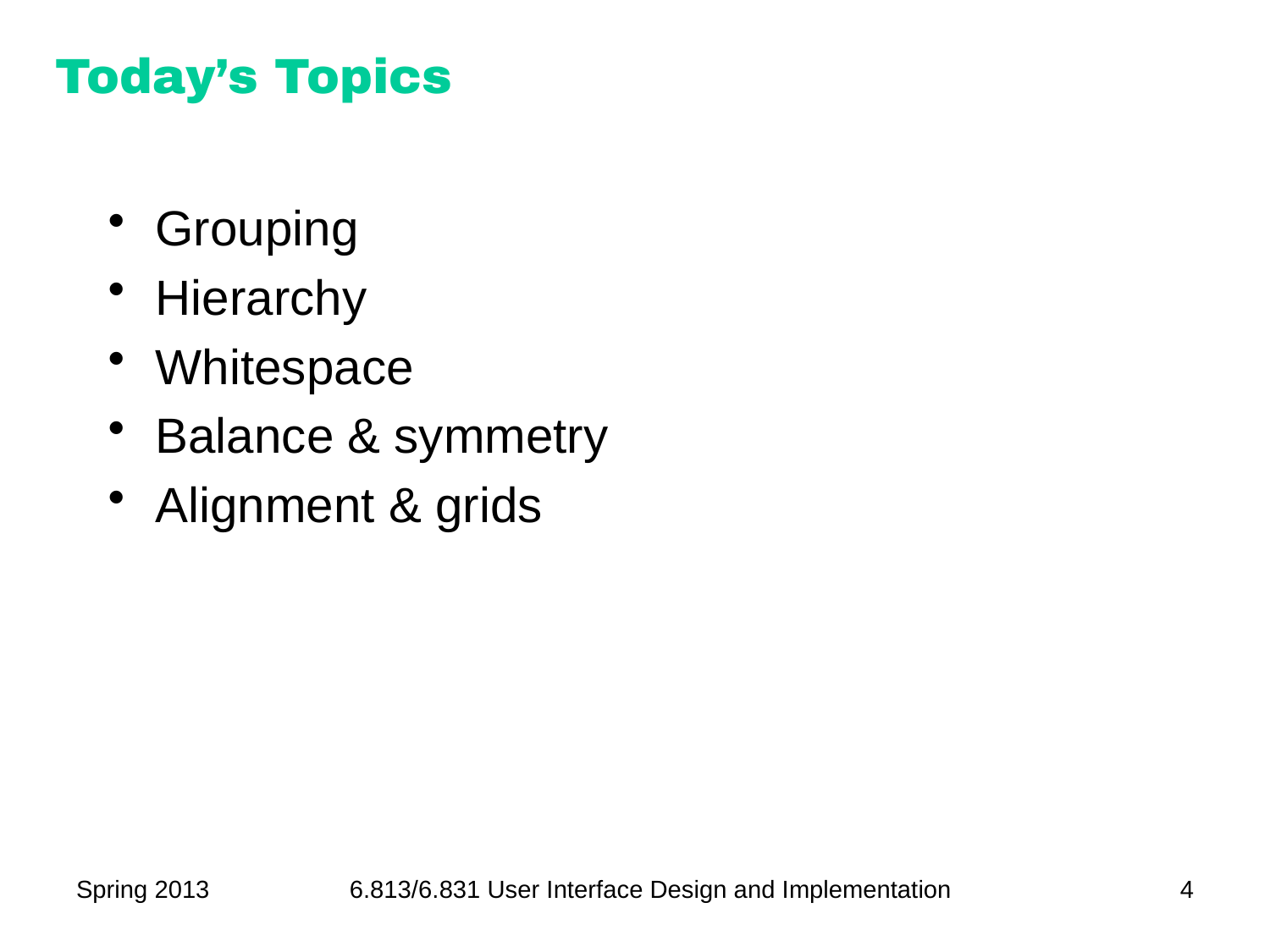

# Today’s Topics
Grouping
Hierarchy
Whitespace
Balance & symmetry
Alignment & grids

Spring 2013
6.813/6.831 User Interface Design and Implementation
4